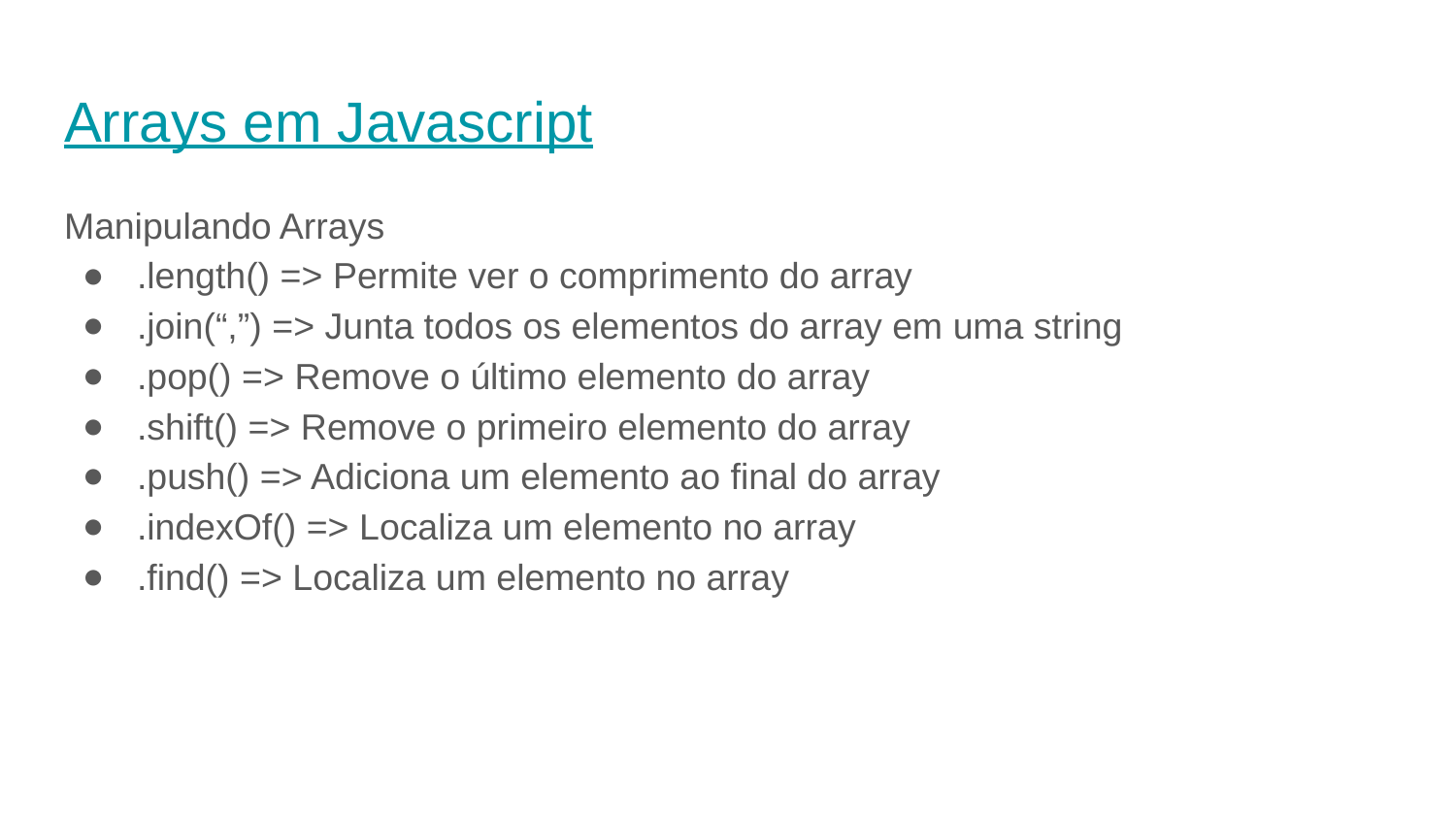

# Arrays em Javascript
Manipulando Arrays
.length() => Permite ver o comprimento do array
.join(“,”) => Junta todos os elementos do array em uma string
.pop() => Remove o último elemento do array
.shift() => Remove o primeiro elemento do array
.push() => Adiciona um elemento ao final do array
.indexOf() => Localiza um elemento no array
.find() => Localiza um elemento no array